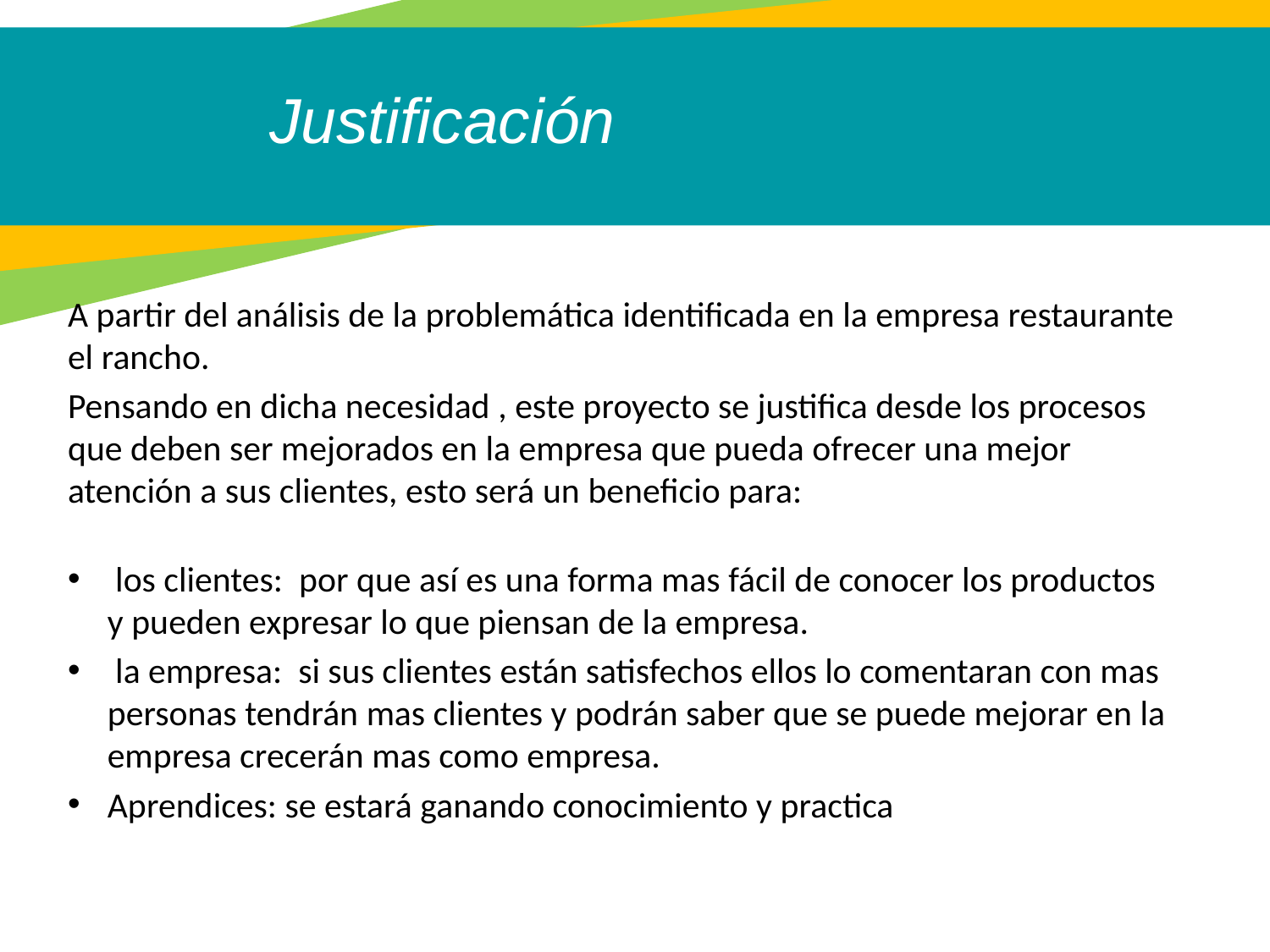

Justificación
A partir del análisis de la problemática identificada en la empresa restaurante el rancho.
Pensando en dicha necesidad , este proyecto se justifica desde los procesos que deben ser mejorados en la empresa que pueda ofrecer una mejor atención a sus clientes, esto será un beneficio para:

 los clientes:  por que así es una forma mas fácil de conocer los productos  y pueden expresar lo que piensan de la empresa.
 la empresa:  si sus clientes están satisfechos ellos lo comentaran con mas personas tendrán mas clientes y podrán saber que se puede mejorar en la empresa crecerán mas como empresa.
Aprendices: se estará ganando conocimiento y practica